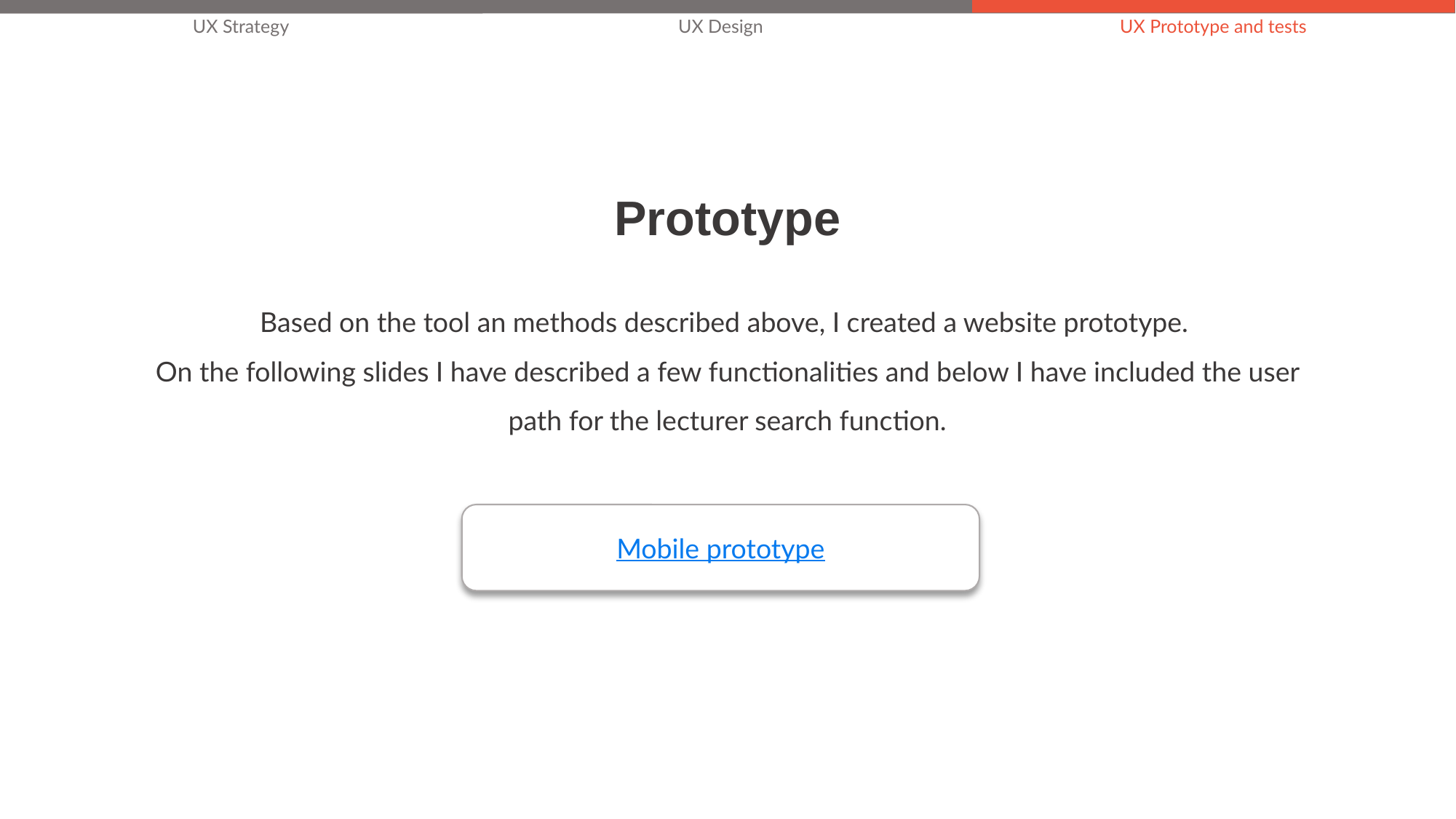

UX Strategy
UX Design
UX Prototype and tests
Prototype
Based on the tool an methods described above, I created a website prototype.
On the following slides I have described a few functionalities and below I have included the user path for the lecturer search function.
Mobile prototype